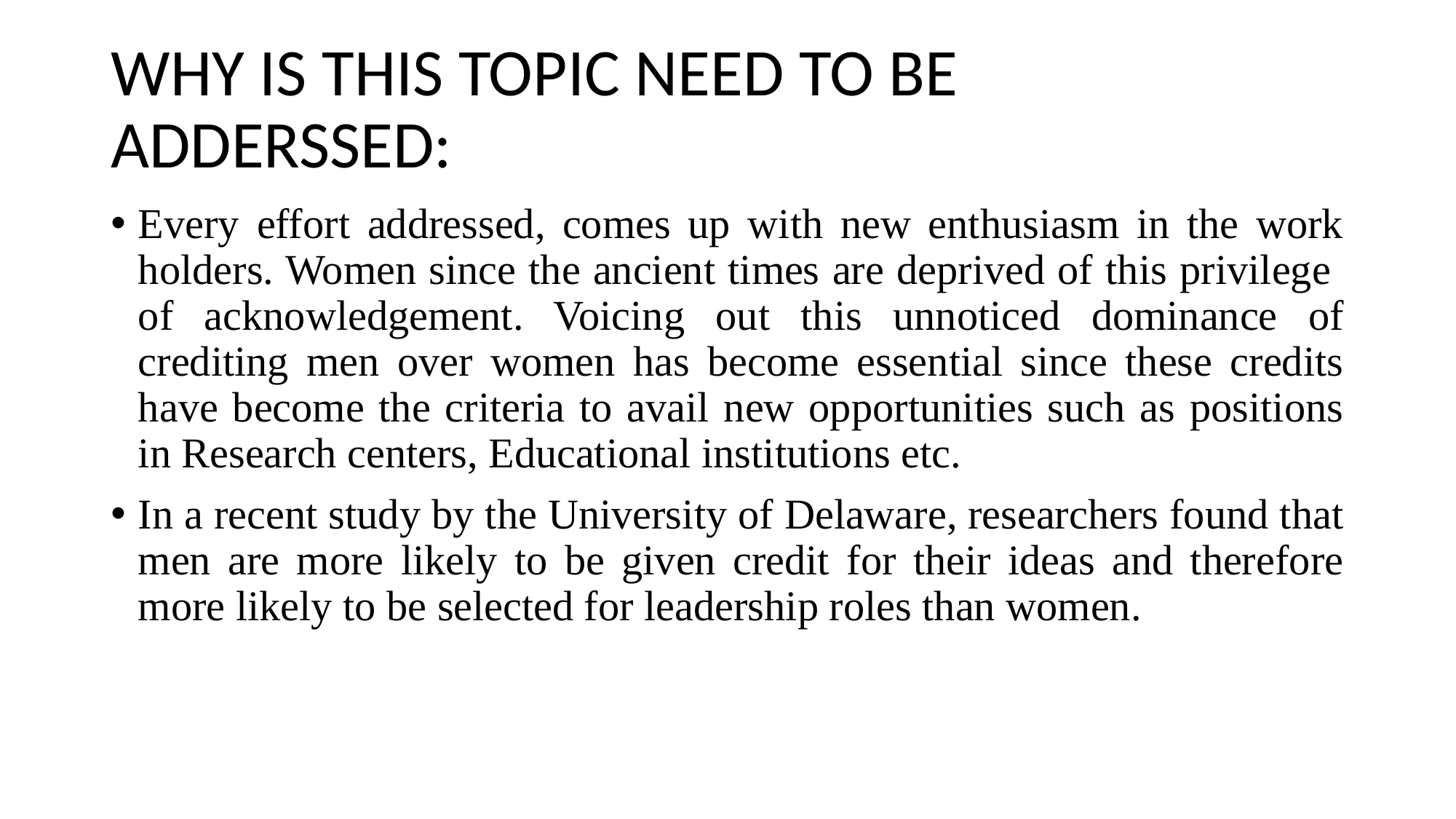

# WHY IS THIS TOPIC NEED TO BE ADDERSSED:
Every effort addressed, comes up with new enthusiasm in the work holders. Women since the ancient times are deprived of this privilege  of acknowledgement. Voicing out this unnoticed dominance of crediting men over women has become essential since these credits have become the criteria to avail new opportunities such as positions in Research centers, Educational institutions etc.
In a recent study by the University of Delaware, researchers found that men are more likely to be given credit for their ideas and therefore more likely to be selected for leadership roles than women.